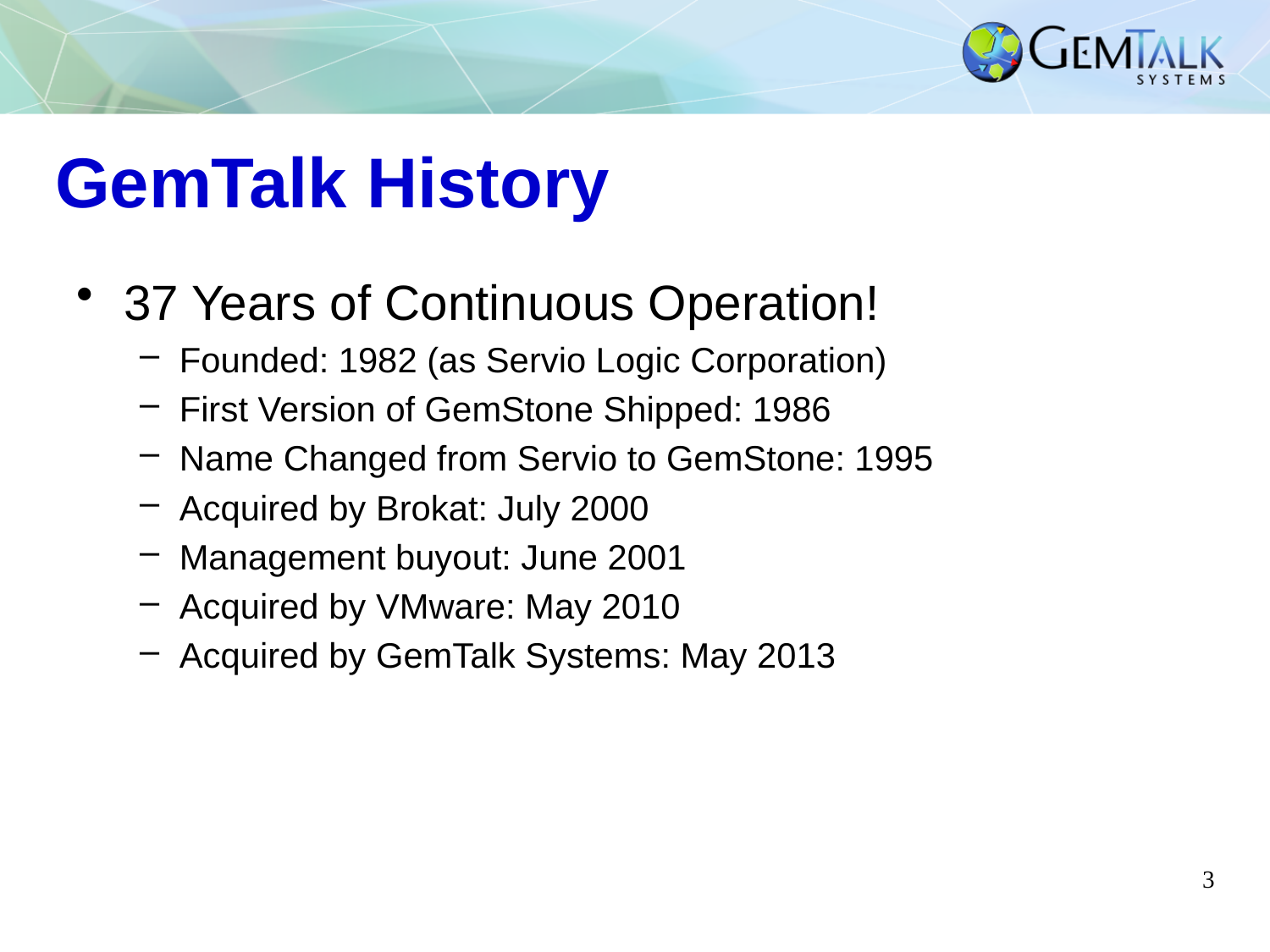

# GemTalk History
37 Years of Continuous Operation!
Founded: 1982 (as Servio Logic Corporation)
First Version of GemStone Shipped: 1986
Name Changed from Servio to GemStone: 1995
Acquired by Brokat: July 2000
Management buyout: June 2001
Acquired by VMware: May 2010
Acquired by GemTalk Systems: May 2013
3